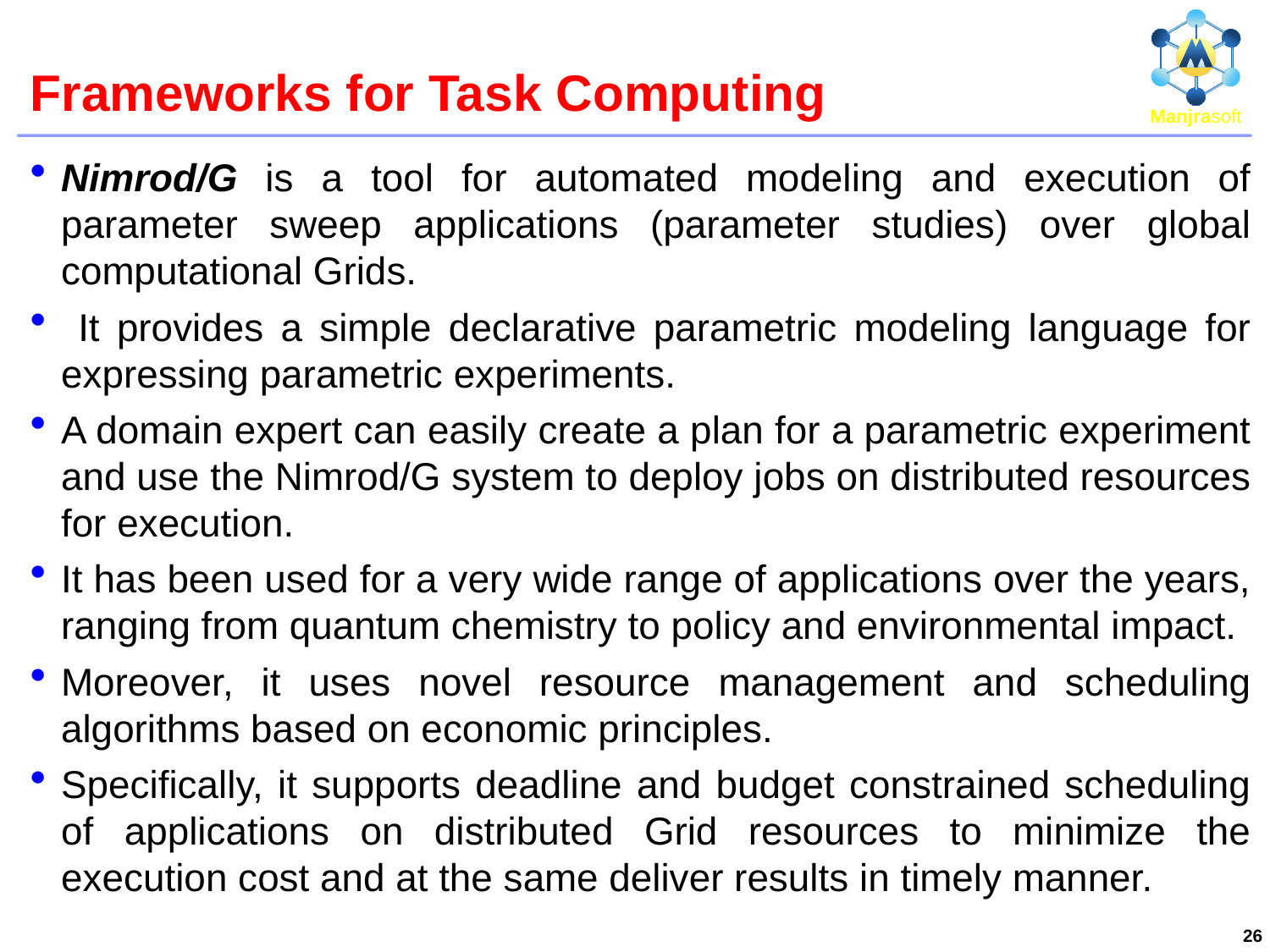

# Frameworks for Task Computing
Nimrod/G is a tool for automated modeling and execution of parameter sweep applications (parameter studies) over global computational Grids.
 It provides a simple declarative parametric modeling language for expressing parametric experiments.
A domain expert can easily create a plan for a parametric experiment and use the Nimrod/G system to deploy jobs on distributed resources for execution.
It has been used for a very wide range of applications over the years, ranging from quantum chemistry to policy and environmental impact.
Moreover, it uses novel resource management and scheduling algorithms based on economic principles.
Specifically, it supports deadline and budget constrained scheduling of applications on distributed Grid resources to minimize the execution cost and at the same deliver results in timely manner.

26